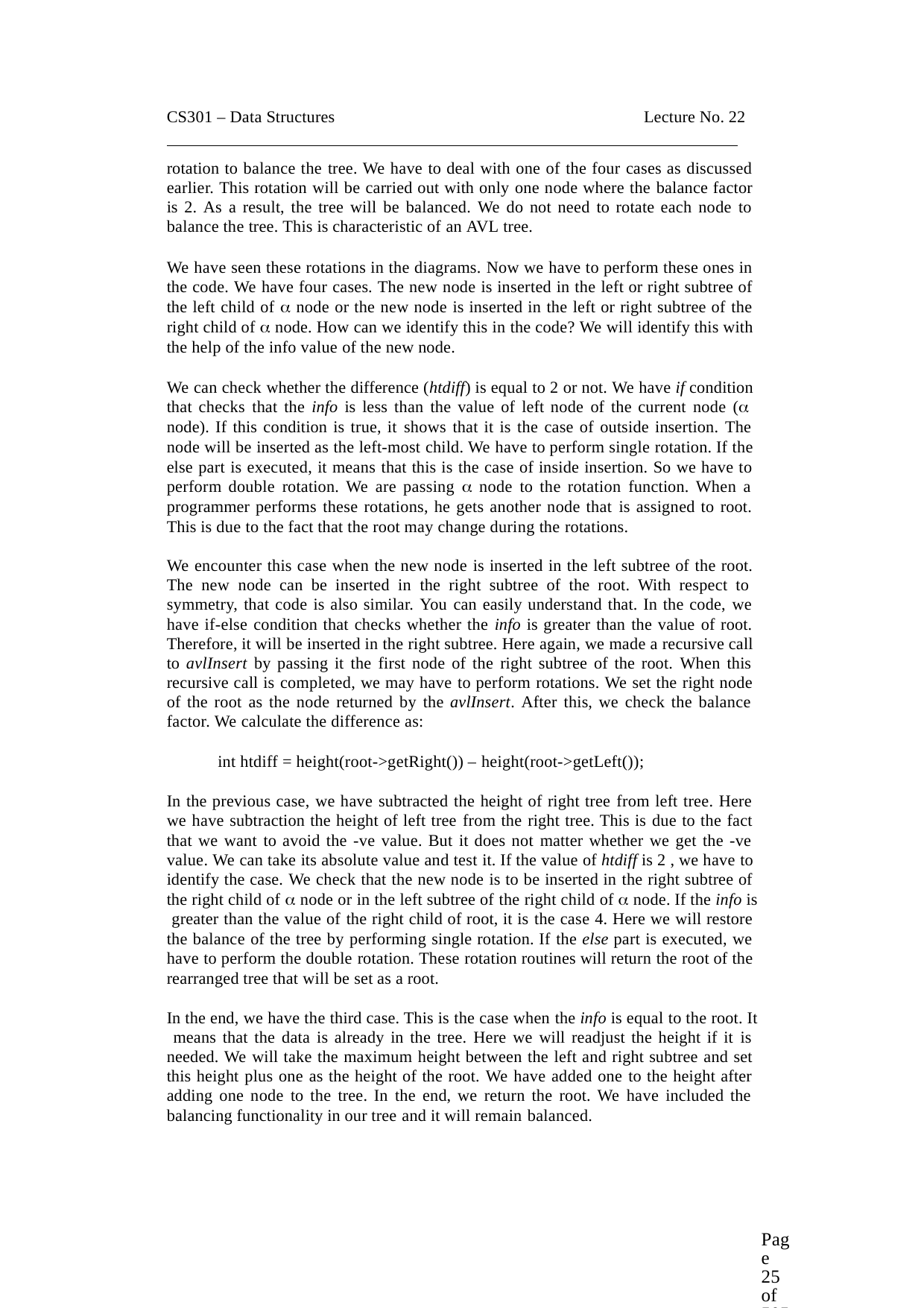

CS301 – Data Structures	Lecture No. 22

rotation to balance the tree. We have to deal with one of the four cases as discussed  earlier. This rotation will be carried out with only one node where the balance factor  is 2. As a result, the tree will be balanced. We do not need to rotate each node to  balance the tree. This is characteristic of an AVL tree.

We have seen these rotations in the diagrams. Now we have to perform these ones in  the code. We have four cases. The new node is inserted in the left or right subtree of  the left child of α node or the new node is inserted in the left or right subtree of the  right child of α node. How can we identify this in the code? We will identify this with  the help of the info value of the new node.

We can check whether the difference (htdiff) is equal to 2 or not. We have if condition  that checks that the info is less than the value of left node of the current node (α  node). If this condition is true, it shows that it is the case of outside insertion. The  node will be inserted as the left-most child. We have to perform single rotation. If the  else part is executed, it means that this is the case of inside insertion. So we have to  perform double rotation. We are passing α node to the rotation function. When a  programmer performs these rotations, he gets another node that is assigned to root.  This is due to the fact that the root may change during the rotations.

We encounter this case when the new node is inserted in the left subtree of the root.  The new node can be inserted in the right subtree of the root. With respect to  symmetry, that code is also similar. You can easily understand that. In the code, we  have if-else condition that checks whether the info is greater than the value of root.  Therefore, it will be inserted in the right subtree. Here again, we made a recursive call  to avlInsert by passing it the first node of the right subtree of the root. When this  recursive call is completed, we may have to perform rotations. We set the right node  of the root as the node returned by the avlInsert. After this, we check the balance  factor. We calculate the difference as:

int htdiff = height(root->getRight()) – height(root->getLeft());

In the previous case, we have subtracted the height of right tree from left tree. Here  we have subtraction the height of left tree from the right tree. This is due to the fact  that we want to avoid the -ve value. But it does not matter whether we get the -ve  value. We can take its absolute value and test it. If the value of htdiff is 2 , we have to  identify the case. We check that the new node is to be inserted in the right subtree of  the right child of α node or in the left subtree of the right child of α node. If the info is  greater than the value of the right child of root, it is the case 4. Here we will restore  the balance of the tree by performing single rotation. If the else part is executed, we  have to perform the double rotation. These rotation routines will return the root of the  rearranged tree that will be set as a root.

In the end, we have the third case. This is the case when the info is equal to the root. It  means that the data is already in the tree. Here we will readjust the height if it is  needed. We will take the maximum height between the left and right subtree and set  this height plus one as the height of the root. We have added one to the height after  adding one node to the tree. In the end, we return the root. We have included the  balancing functionality in our tree and it will remain balanced.

Page 25 of 505